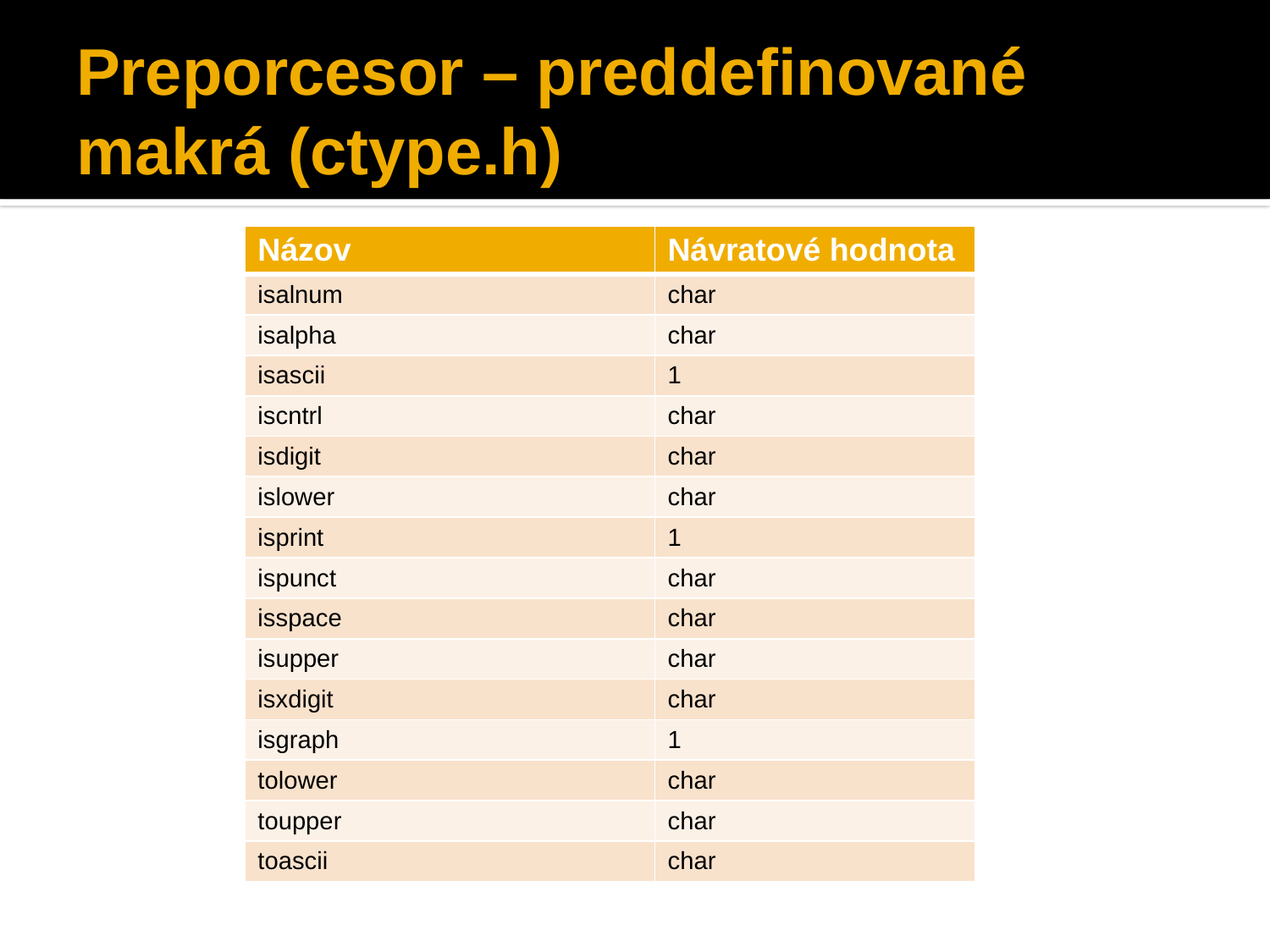

# Preporcesor – preddefinované makrá (ctype.h)
| Názov | Návratové hodnota |
| --- | --- |
| isalnum | char |
| isalpha | char |
| isascii | 1 |
| iscntrl | char |
| isdigit | char |
| islower | char |
| isprint | 1 |
| ispunct | char |
| isspace | char |
| isupper | char |
| isxdigit | char |
| isgraph | 1 |
| tolower | char |
| toupper | char |
| toascii | char |